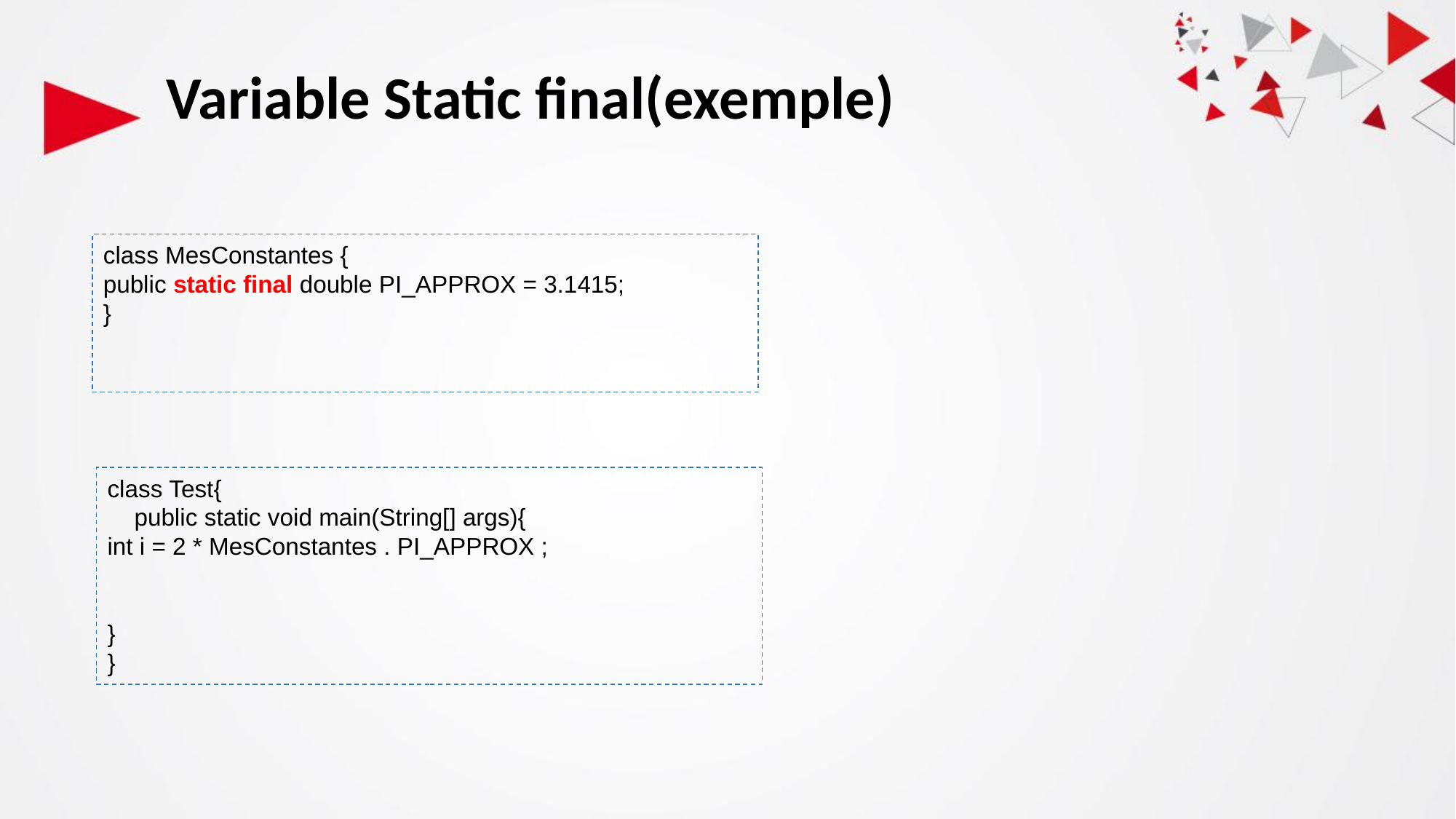

# Variable Static final(exemple)
class MesConstantes {
public static final double PI_APPROX = 3.1415;
}

class Test{
    public static void main(String[] args){
int i = 2 * MesConstantes . PI_APPROX ;

}
}